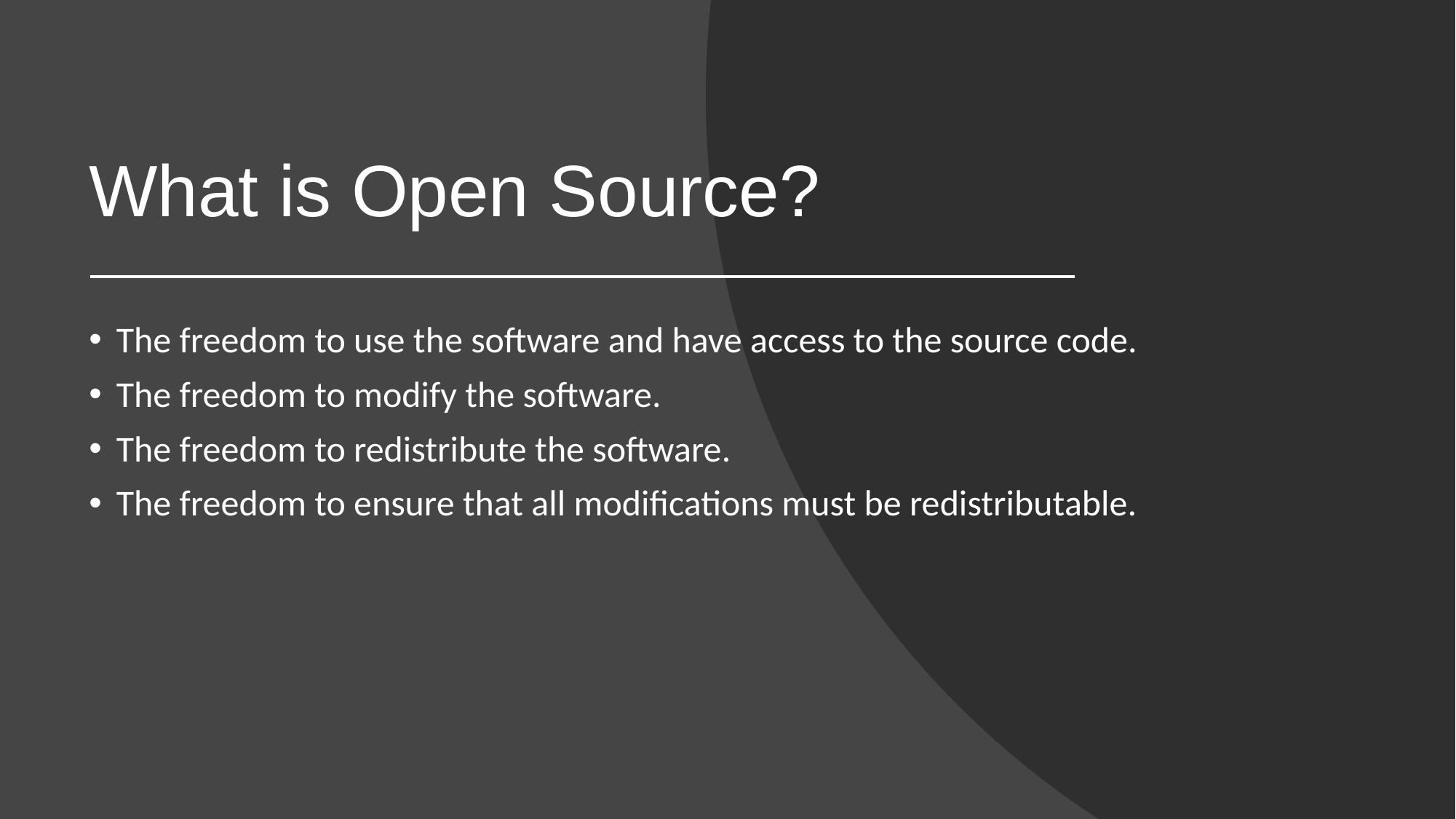

# What is Open Source?
The freedom to use the software and have access to the source code.
The freedom to modify the software.
The freedom to redistribute the software.
The freedom to ensure that all modifications must be redistributable.